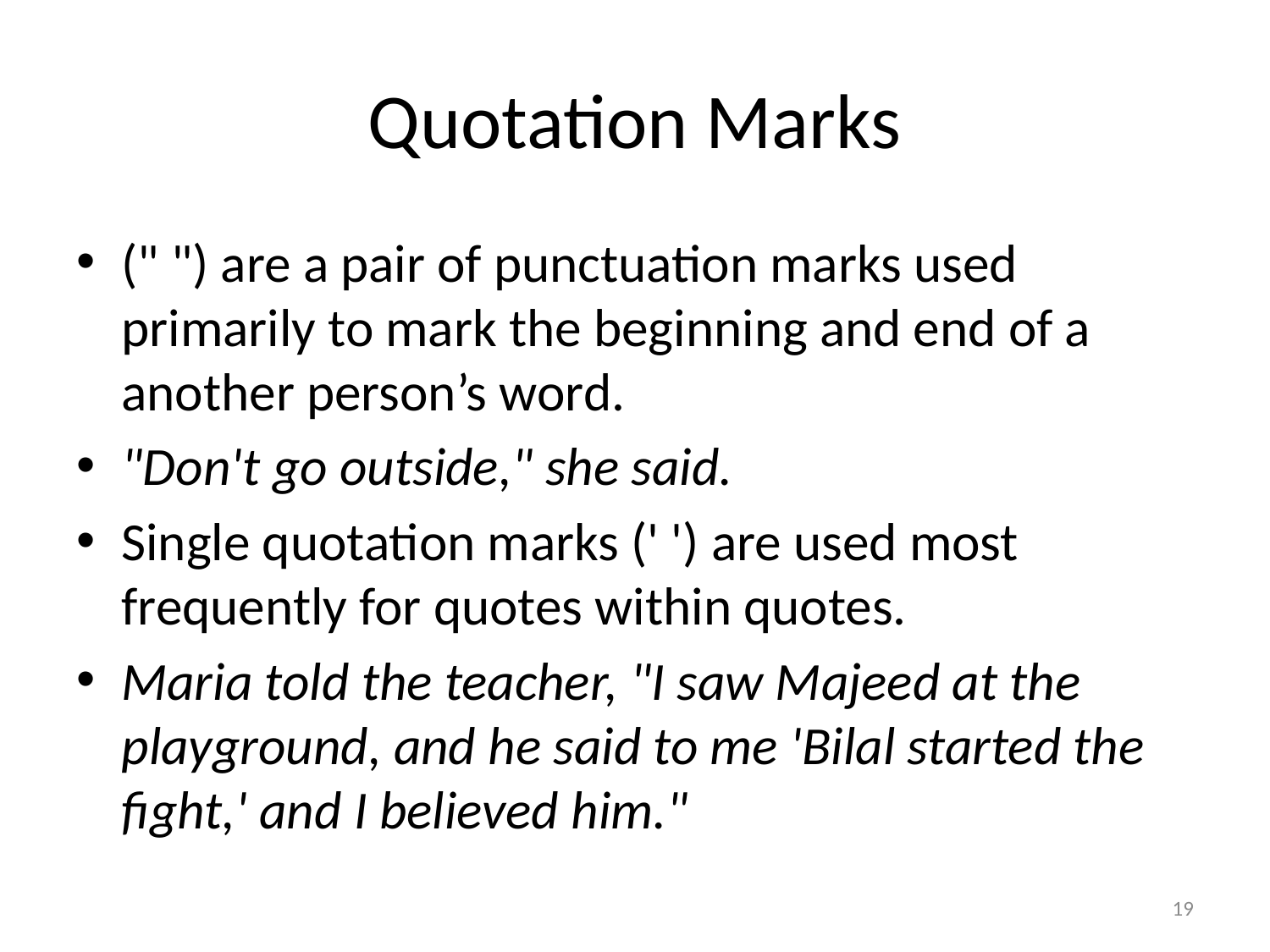

# Quotation Marks
(" ") are a pair of punctuation marks used primarily to mark the beginning and end of a another person’s word.
"Don't go outside," she said.
Single quotation marks (' ') are used most frequently for quotes within quotes.
Maria told the teacher, "I saw Majeed at the playground, and he said to me 'Bilal started the fight,' and I believed him."

19